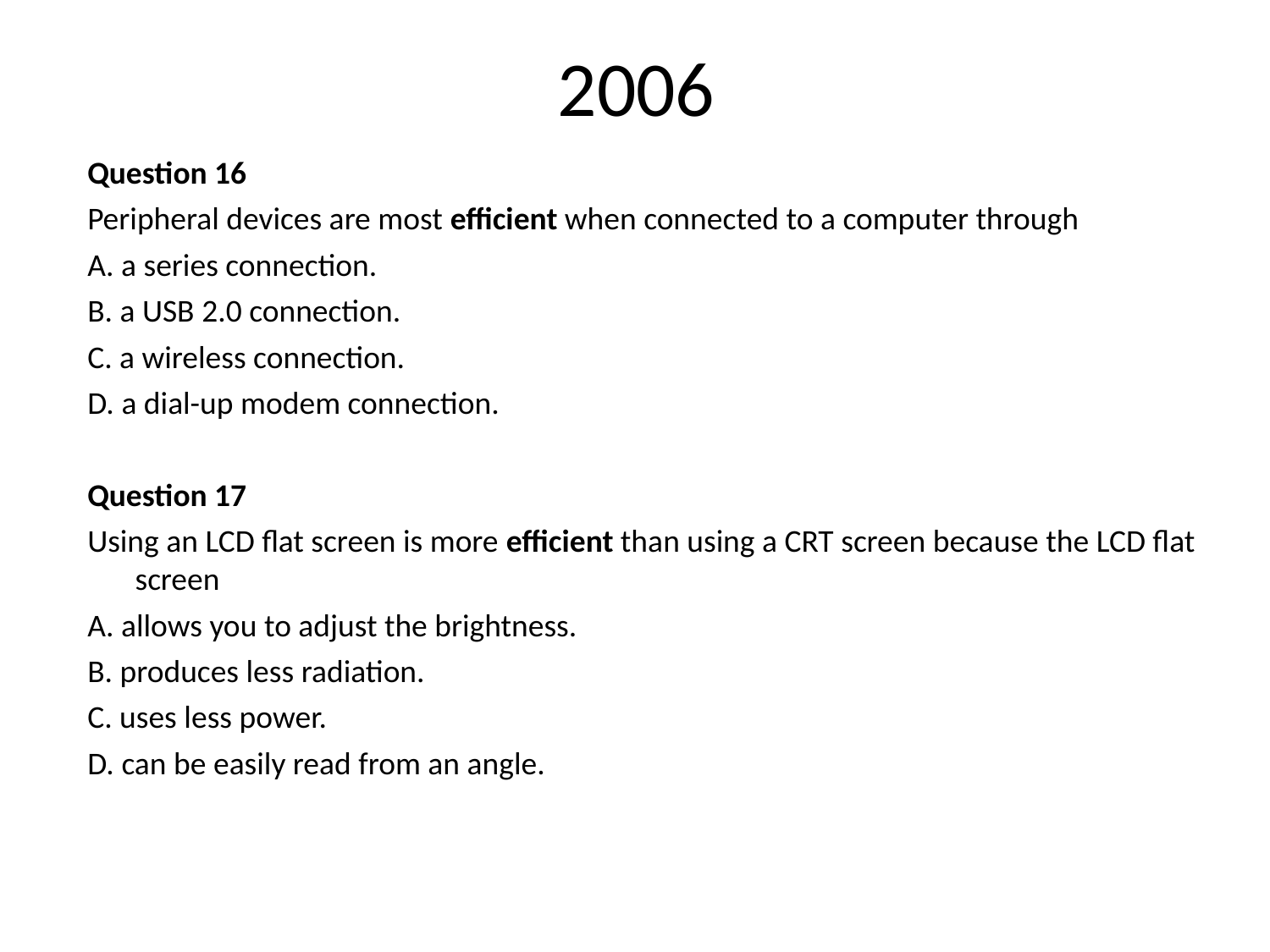

# 2006
Question 16
Peripheral devices are most efficient when connected to a computer through
A. a series connection.
B. a USB 2.0 connection.
C. a wireless connection.
D. a dial-up modem connection.

Question 17
Using an LCD flat screen is more efficient than using a CRT screen because the LCD flat screen
A. allows you to adjust the brightness.
B. produces less radiation.
C. uses less power.
D. can be easily read from an angle.